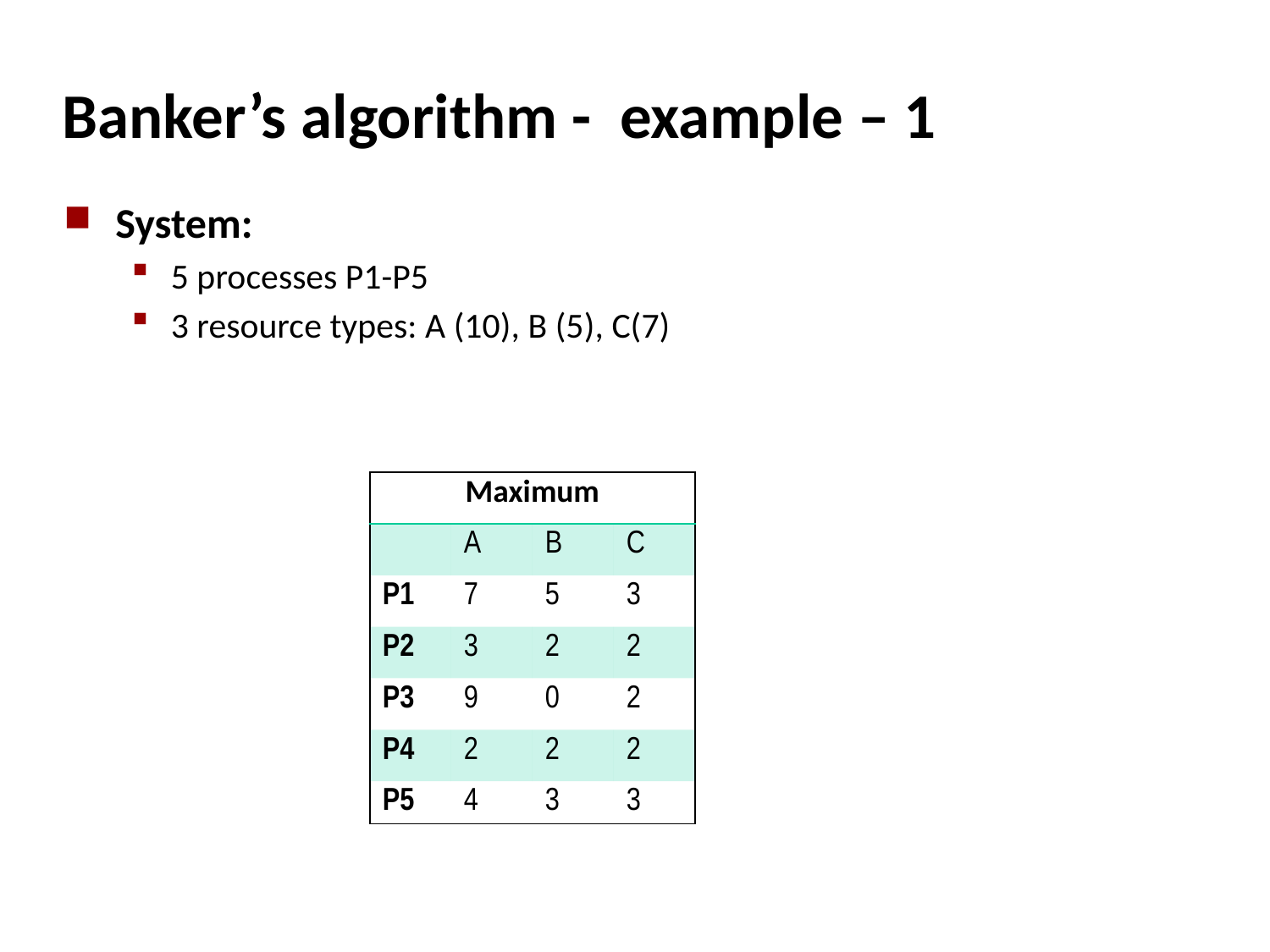

# Banker’s algorithm -  example – 1
System:
5 processes P1-P5
3 resource types: A (10), B (5), C(7)
| Maximum |  |  |  |
| --- | --- | --- | --- |
|  | A | B | C |
| P1 | 7 | 5 | 3 |
| P2 | 3 | 2 | 2 |
| P3 | 9 | 0 | 2 |
| P4 | 2 | 2 | 2 |
| P5 | 4 | 3 | 3 |